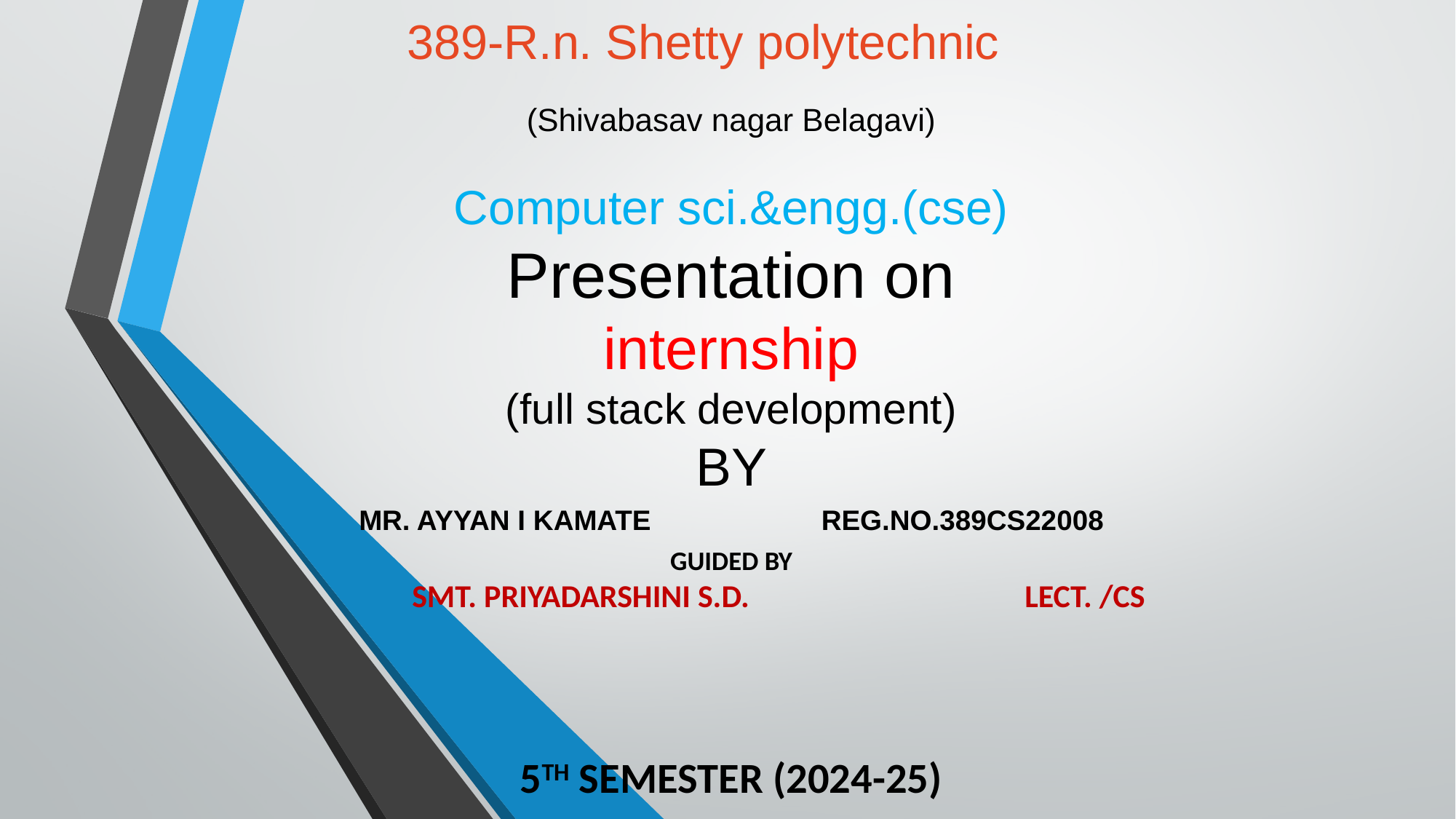

# 389-R.n. Shetty polytechnic
(Shivabasav nagar Belagavi)

Computer sci.&engg.(cse)
Presentation on
internship
(full stack development)
BY
Mr. ayyan I kamate	          reg.no.389CS22008
Guided By
				SMT. PRIYADARSHINI S.D.                                      LECT. /CS

5th semester (2024-25)